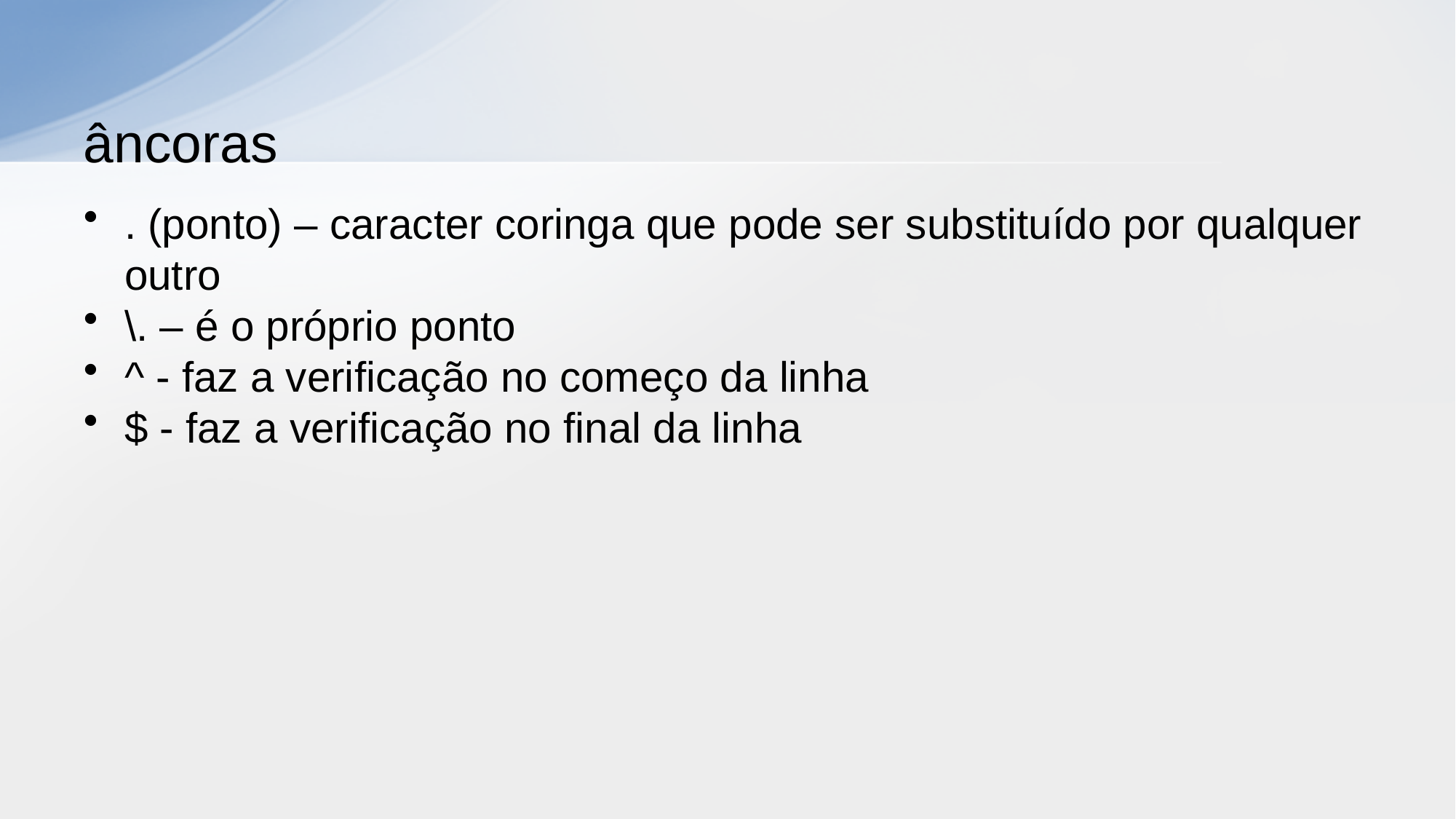

# âncoras
. (ponto) – caracter coringa que pode ser substituído por qualquer outro
\. – é o próprio ponto
^ - faz a verificação no começo da linha
$ - faz a verificação no final da linha